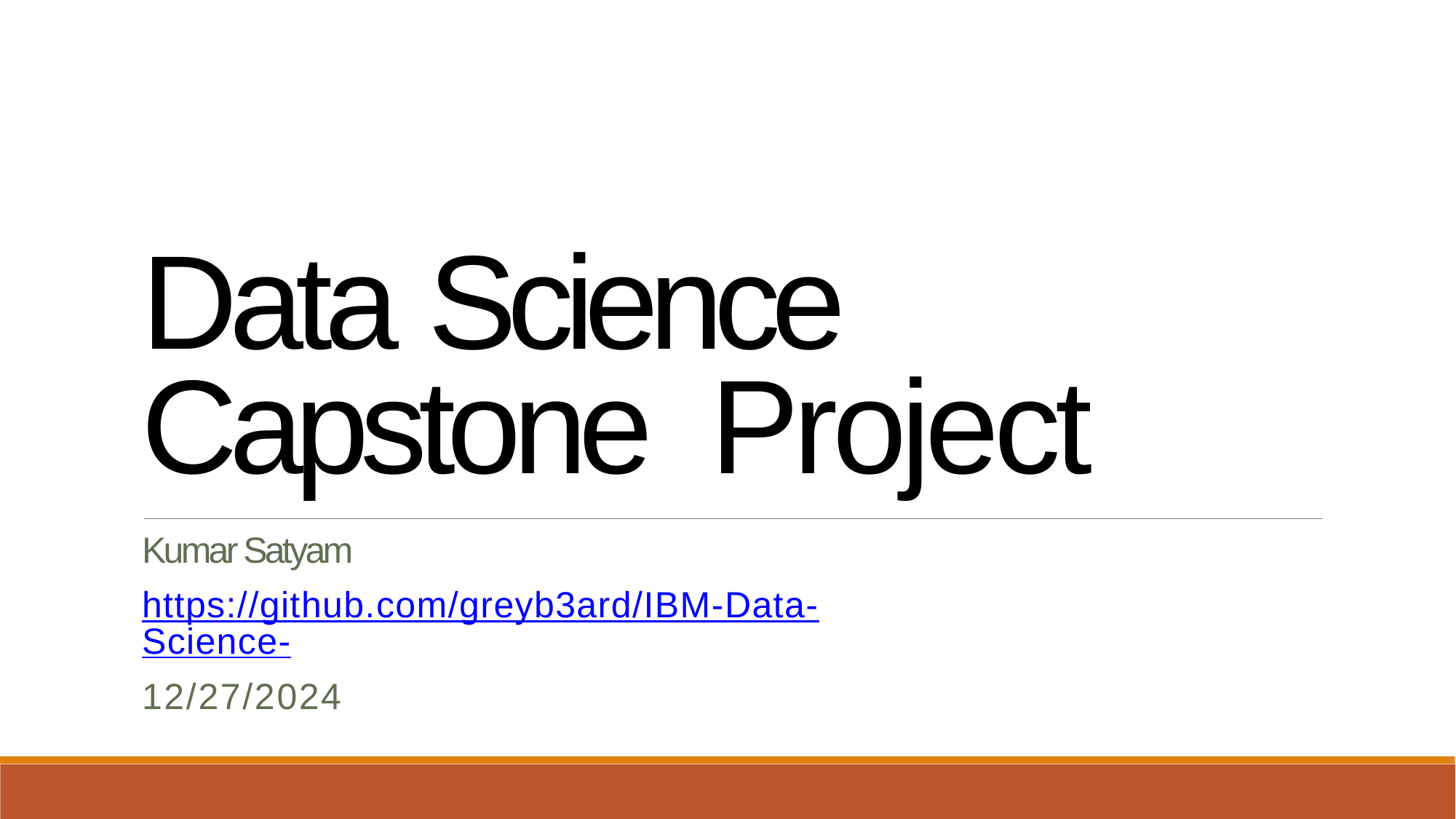

Data Science Capstone  Project
Kumar Satyam
https://github.com/greyb3ard/IBM-Data-Science-
12/27/2024